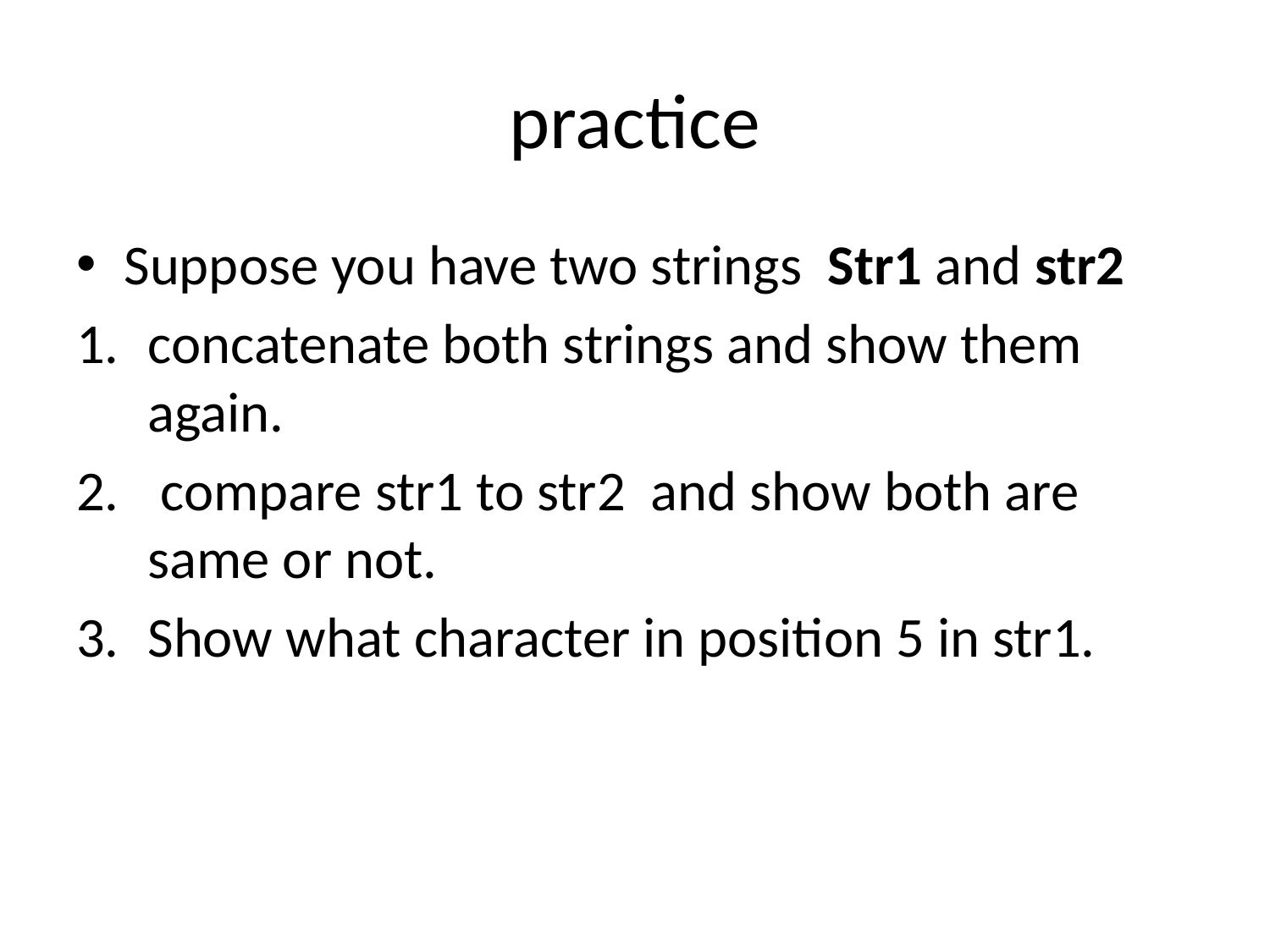

# practice
Suppose you have two strings  Str1 and str2
concatenate both strings and show them again.
 compare str1 to str2  and show both are same or not.
Show what character in position 5 in str1.